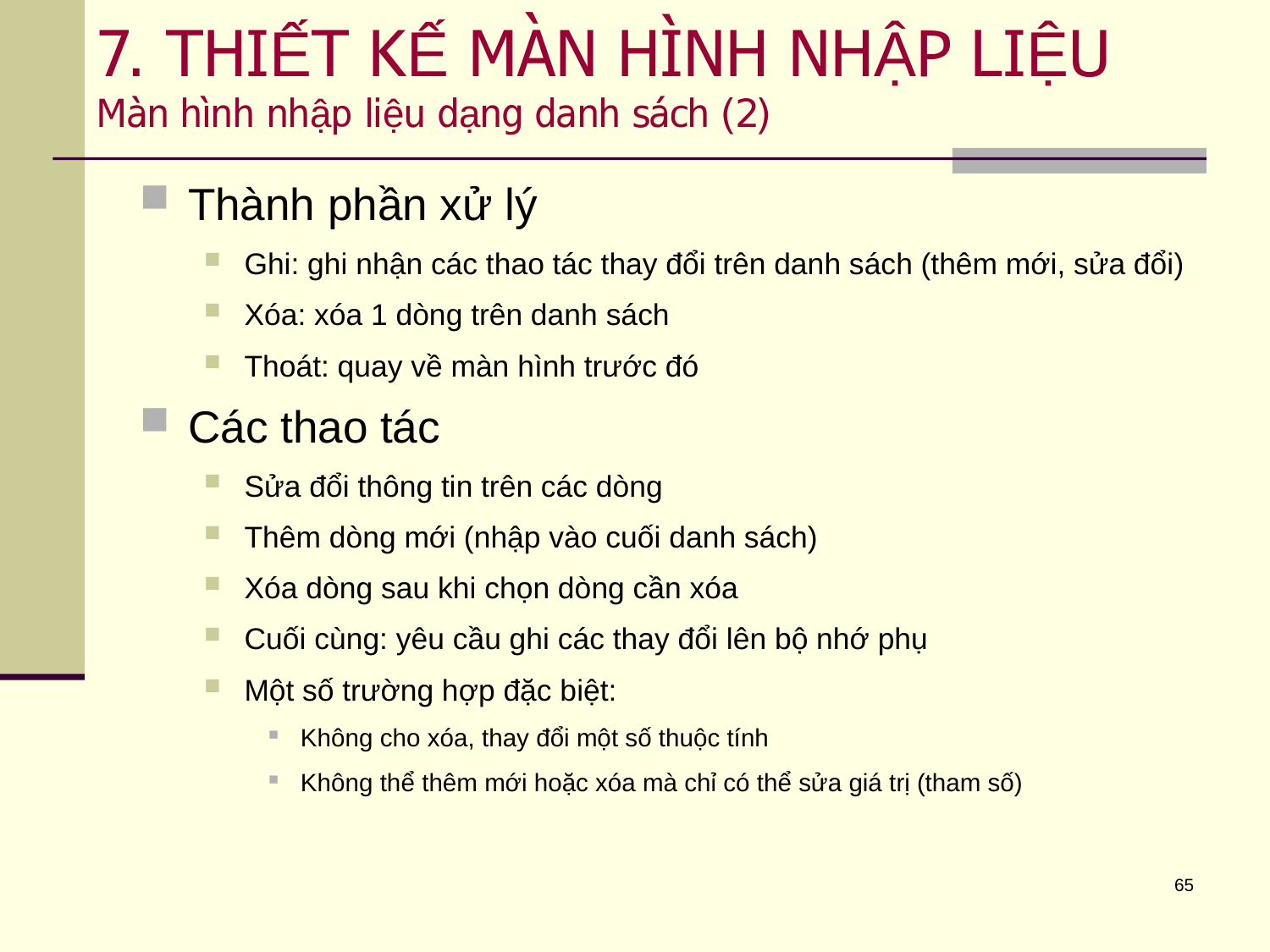

# 7. THIẾT KẾ MÀN HÌNH NHẬP LIỆU Màn hình nhập liệu dạng danh sách (2)
Thành phần xử lý
Ghi: ghi nhận các thao tác thay đổi trên danh sách (thêm mới, sửa đổi)
Xóa: xóa 1 dòng trên danh sách
Thoát: quay về màn hình trước đó
Các thao tác
Sửa đổi thông tin trên các dòng
Thêm dòng mới (nhập vào cuối danh sách)
Xóa dòng sau khi chọn dòng cần xóa
Cuối cùng: yêu cầu ghi các thay đổi lên bộ nhớ phụ
Một số trường hợp đặc biệt:
Không cho xóa, thay đổi một số thuộc tính
Không thể thêm mới hoặc xóa mà chỉ có thể sửa giá trị (tham số)
65